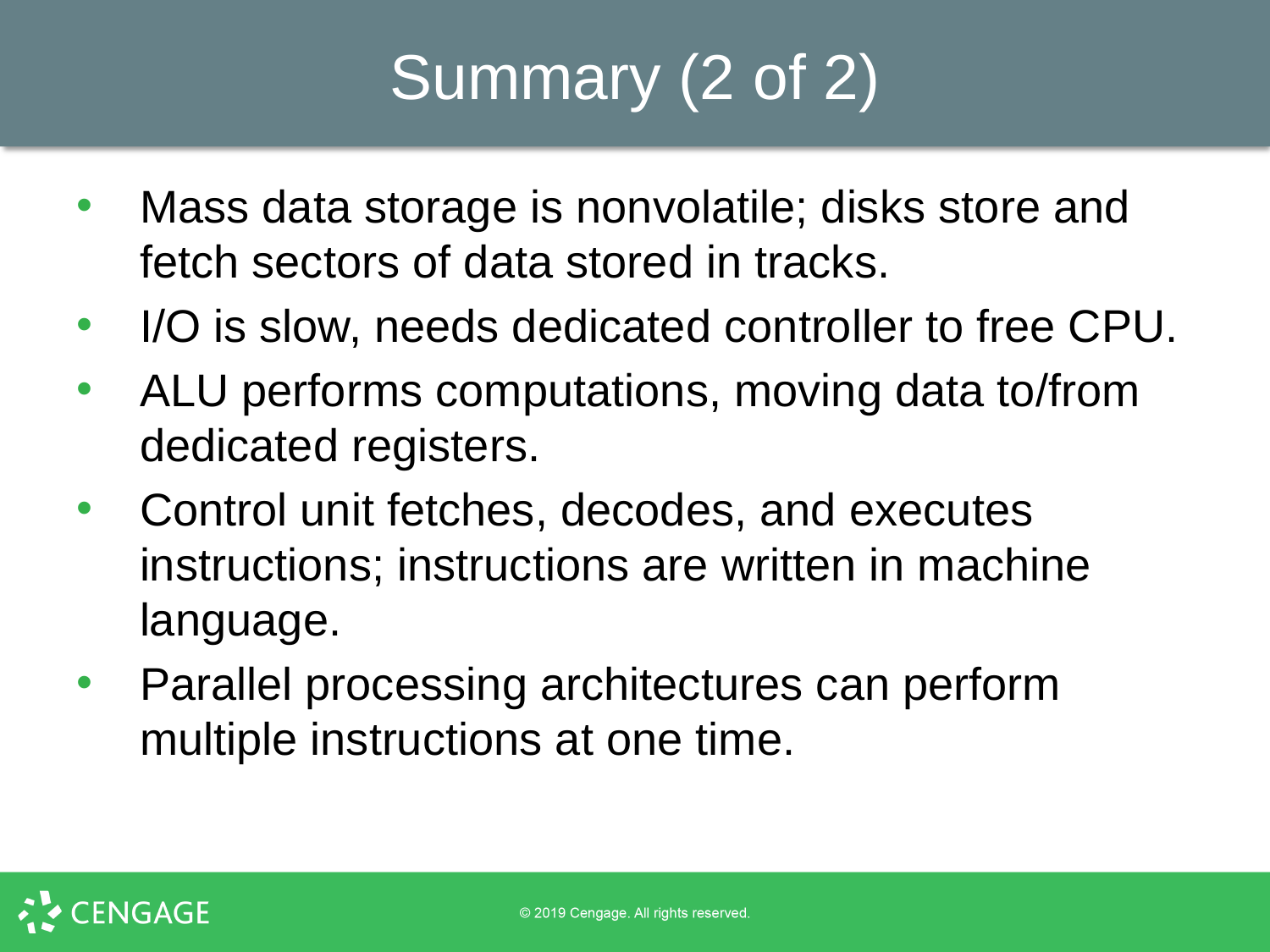

# Summary (2 of 2)
Mass data storage is nonvolatile; disks store and fetch sectors of data stored in tracks.
I/O is slow, needs dedicated controller to free CPU.
ALU performs computations, moving data to/from dedicated registers.
Control unit fetches, decodes, and executes instructions; instructions are written in machine language.
Parallel processing architectures can perform multiple instructions at one time.